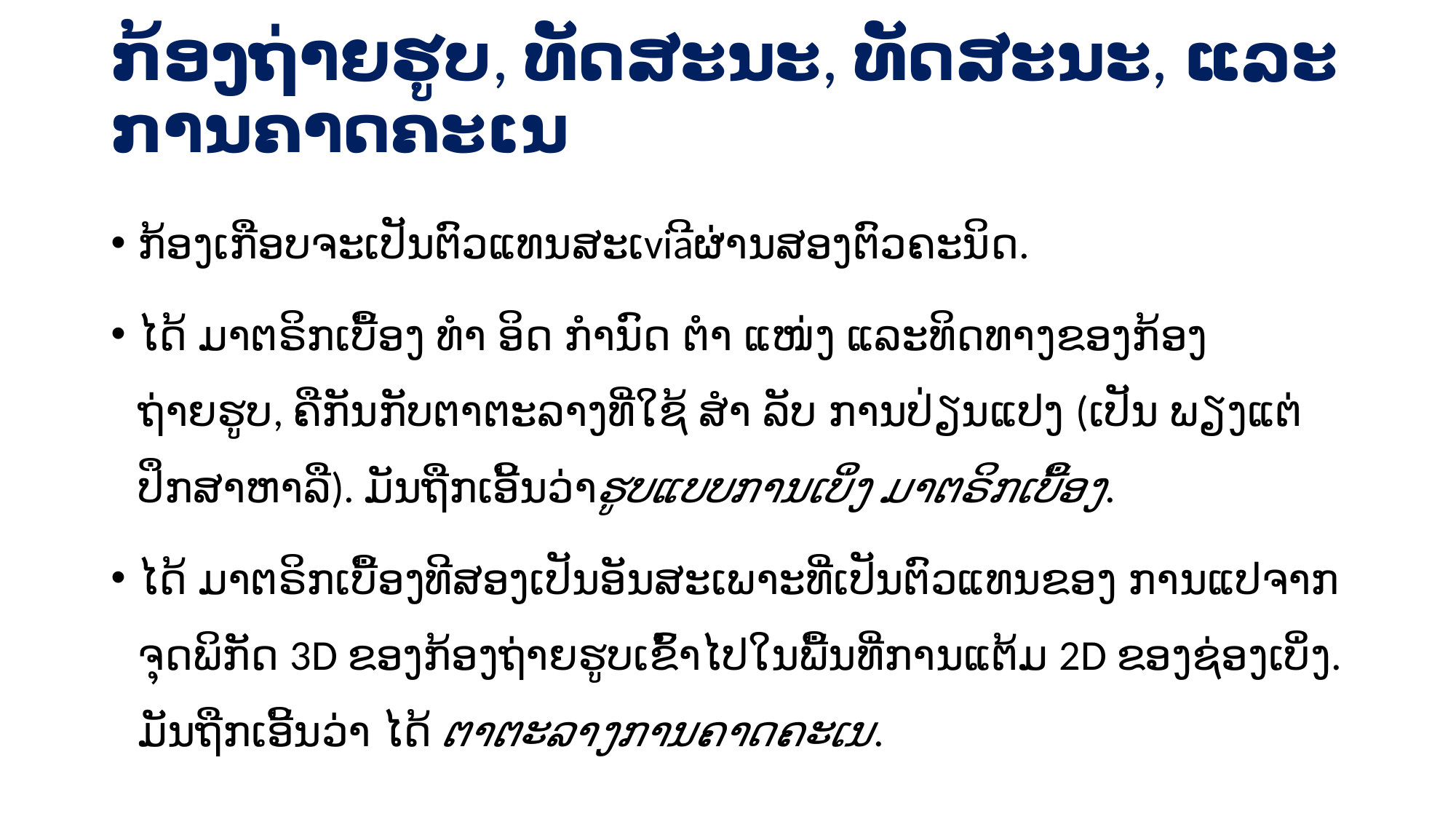

# ກ້ອງຖ່າຍຮູບ, ທັດສະນະ, ທັດສະນະ, ແລະການຄາດຄະເນ
ກ້ອງເກືອບຈະເປັນຕົວແທນສະເviaີຜ່ານສອງຕົວຄະນິດ.
ໄດ້ ມາຕຣິກເບື້ອງ ທຳ ອິດ ກໍານົດ ຕຳ ແໜ່ງ ແລະທິດທາງຂອງກ້ອງຖ່າຍຮູບ, ຄືກັນກັບຕາຕະລາງທີ່ໃຊ້ ສຳ ລັບ ການປ່ຽນແປງ (ເປັນ ພຽງແຕ່ປຶກສາຫາລື). ມັນຖືກເອີ້ນວ່າຮູບແບບການເບິ່ງ ມາຕຣິກເບື້ອງ.
ໄດ້ ມາຕຣິກເບື້ອງທີສອງເປັນອັນສະເພາະທີ່ເປັນຕົວແທນຂອງ ການແປຈາກ ຈຸດພິກັດ 3D ຂອງກ້ອງຖ່າຍຮູບເຂົ້າໄປໃນພື້ນທີ່ການແຕ້ມ 2D ຂອງຊ່ອງເບິ່ງ. ມັນຖືກເອີ້ນວ່າ ໄດ້ ຕາຕະລາງການຄາດຄະເນ.